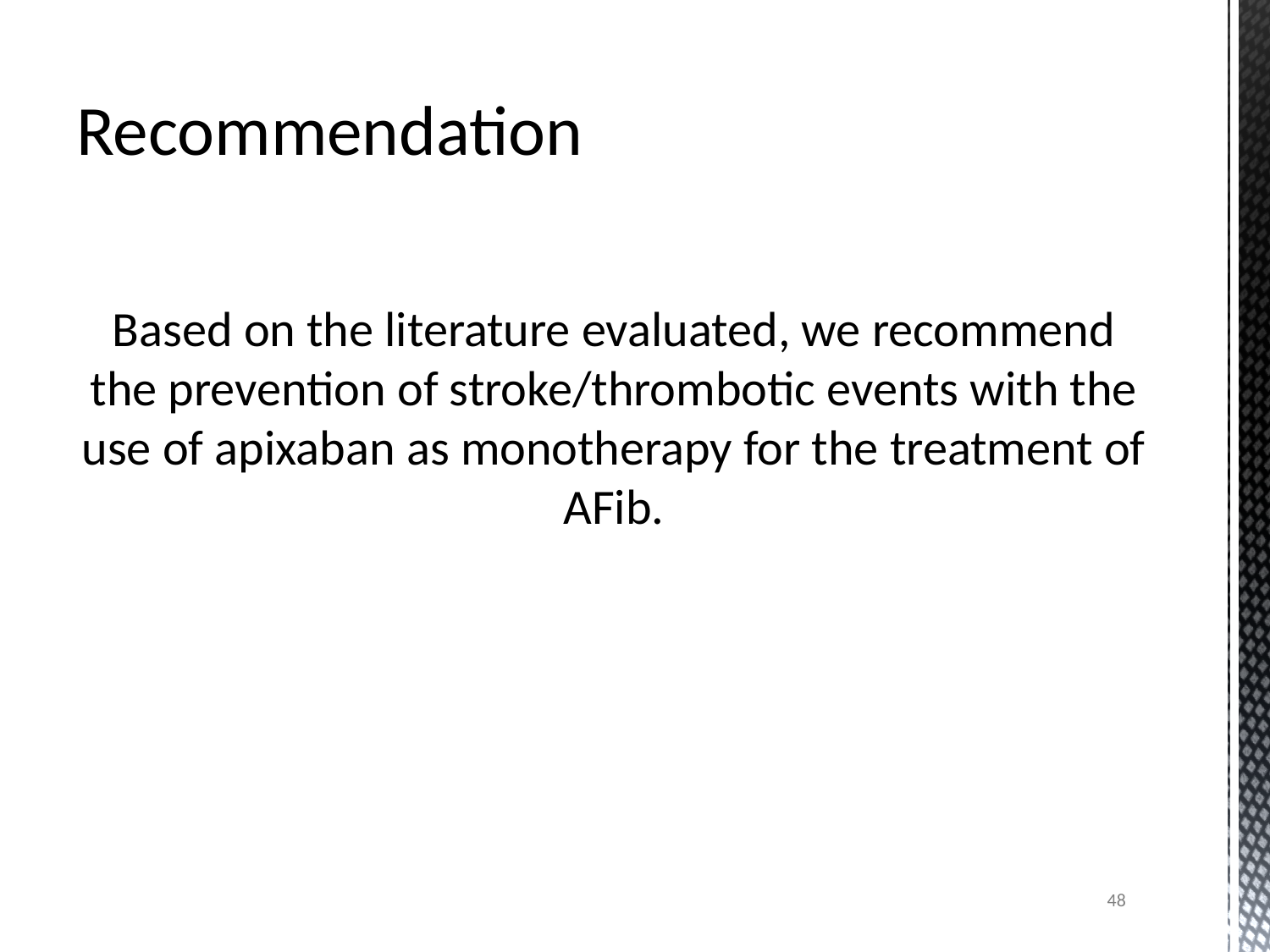

# Recommendation

Based on the literature evaluated, we recommend the prevention of stroke/thrombotic events with the use of apixaban as monotherapy for the treatment of AFib.
48